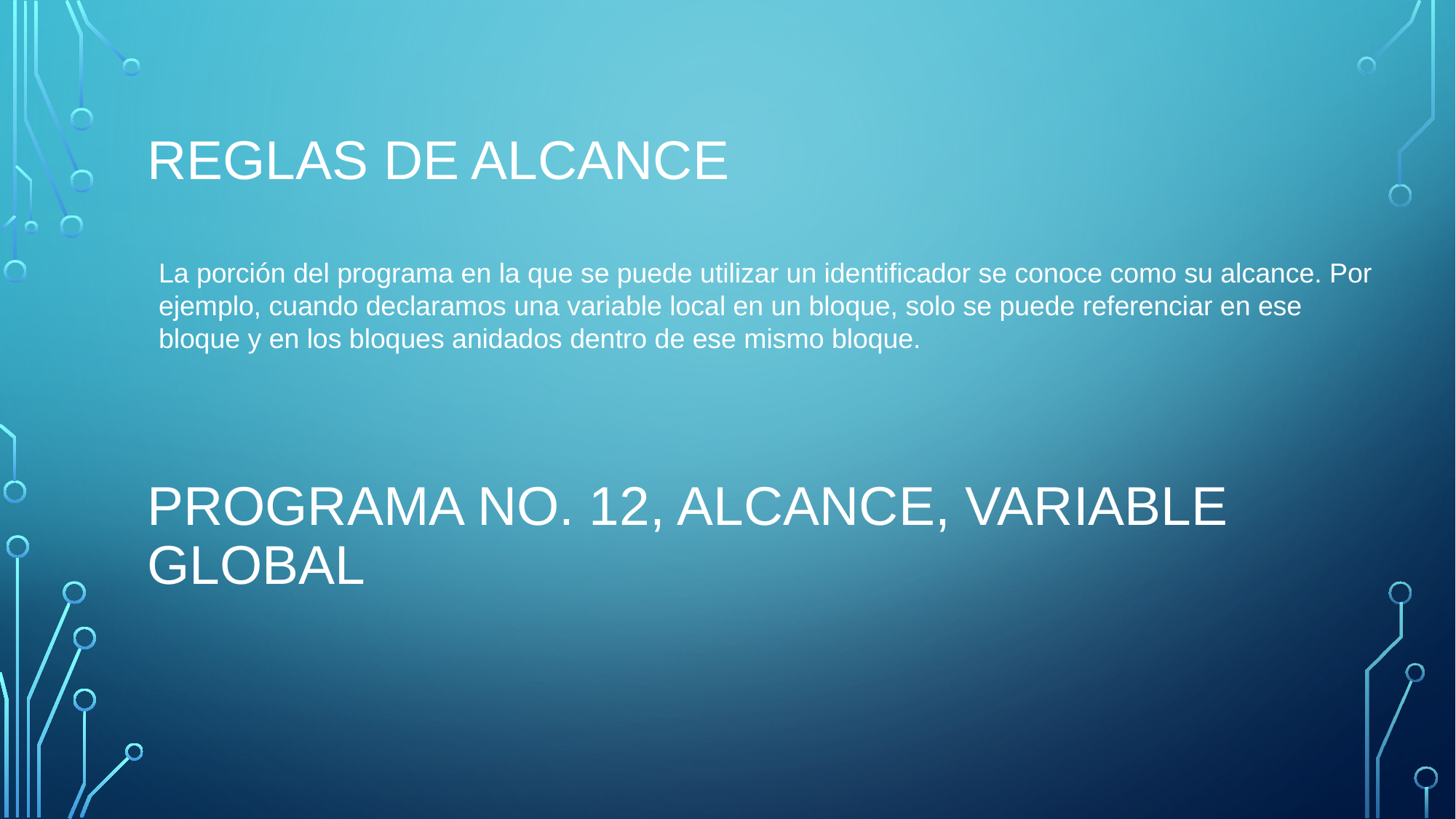

# Reglas de alcance
La porción del programa en la que se puede utilizar un identificador se conoce como su alcance. Por ejemplo, cuando declaramos una variable local en un bloque, solo se puede referenciar en ese bloque y en los bloques anidados dentro de ese mismo bloque.
Programa no. 12, alcance, variable global